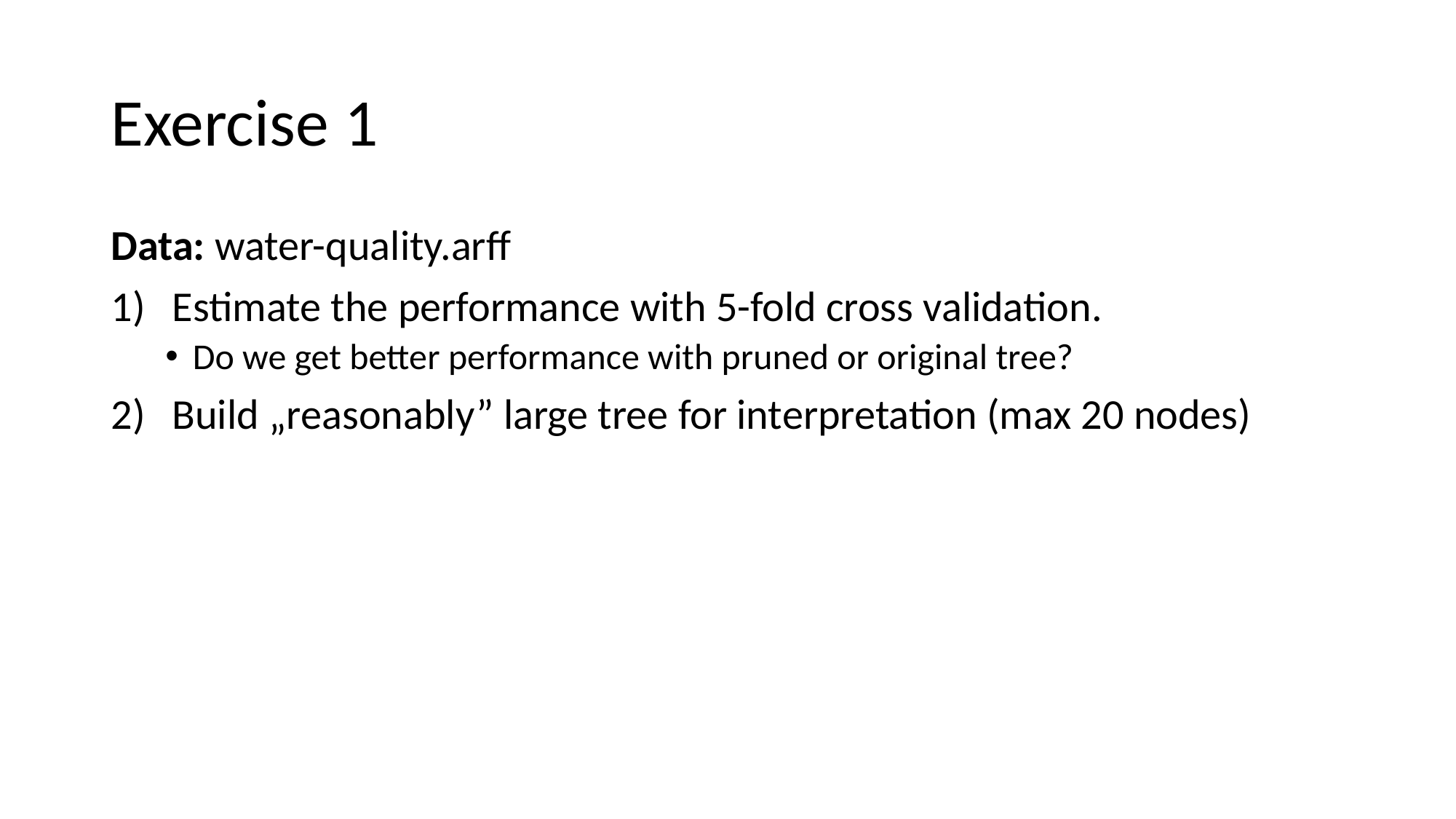

# Exercise 1
Data: water-quality.arff
Estimate the performance with 5-fold cross validation.
Do we get better performance with pruned or original tree?
Build „reasonably” large tree for interpretation (max 20 nodes)